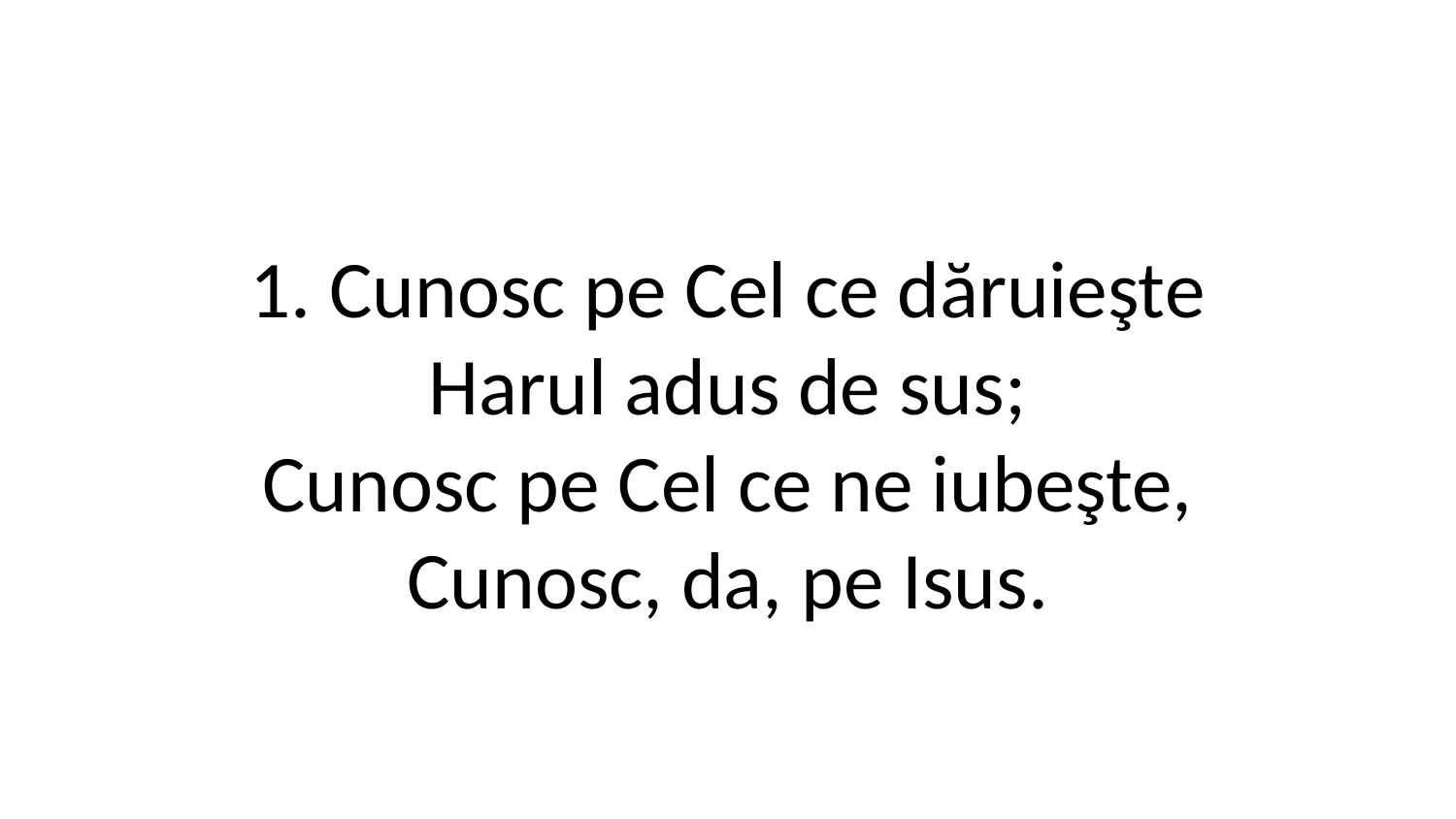

1. Cunosc pe Cel ce dăruieşte
Harul adus de sus;
Cunosc pe Cel ce ne iubeşte,
Cunosc, da, pe Isus.